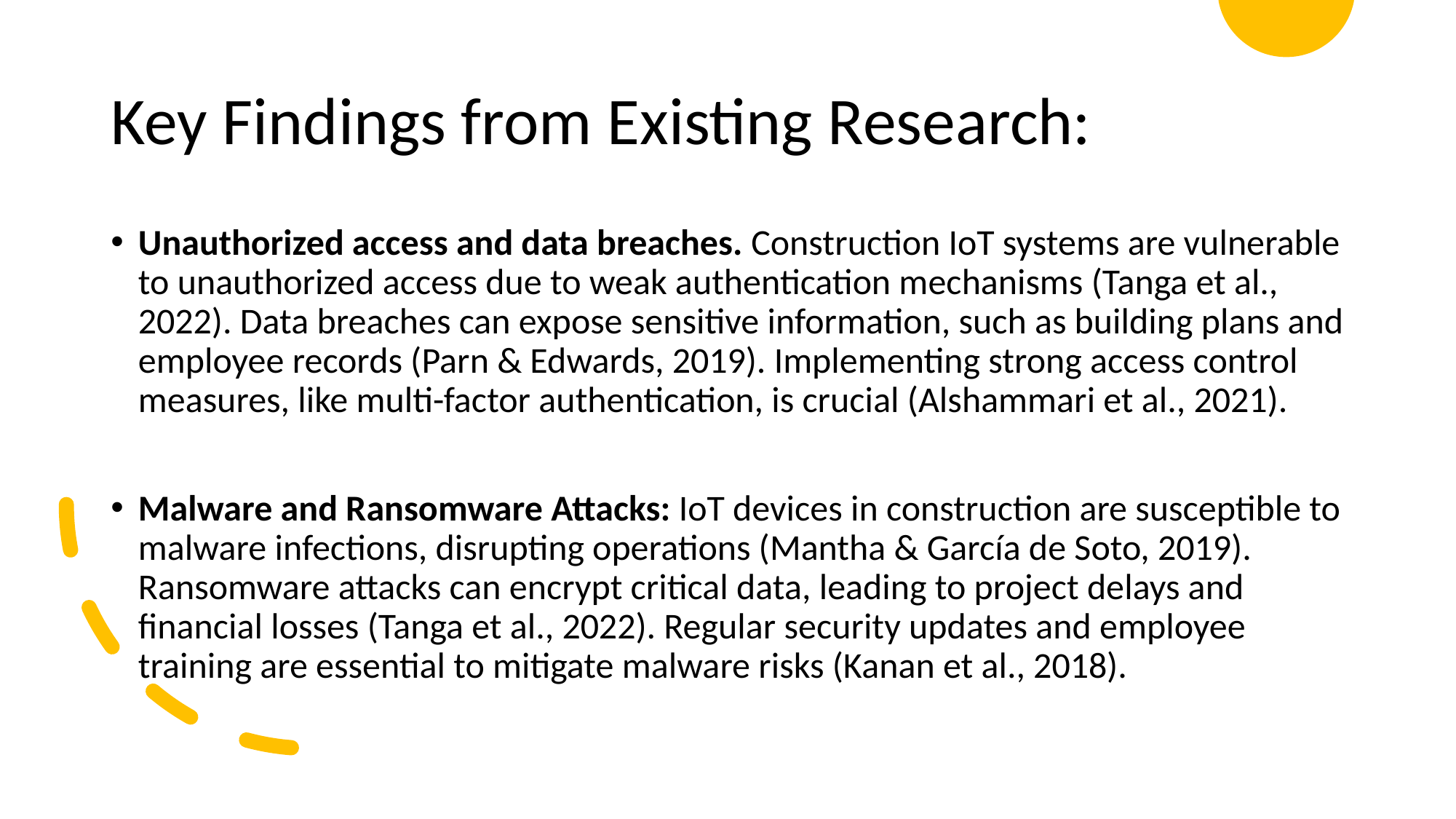

# Key Findings from Existing Research:
Unauthorized access and data breaches. Construction IoT systems are vulnerable to unauthorized access due to weak authentication mechanisms (Tanga et al., 2022). Data breaches can expose sensitive information, such as building plans and employee records (Parn & Edwards, 2019). Implementing strong access control measures, like multi-factor authentication, is crucial (Alshammari et al., 2021).

Malware and Ransomware Attacks: IoT devices in construction are susceptible to malware infections, disrupting operations (Mantha & García de Soto, 2019). Ransomware attacks can encrypt critical data, leading to project delays and financial losses (Tanga et al., 2022). Regular security updates and employee training are essential to mitigate malware risks (Kanan et al., 2018).